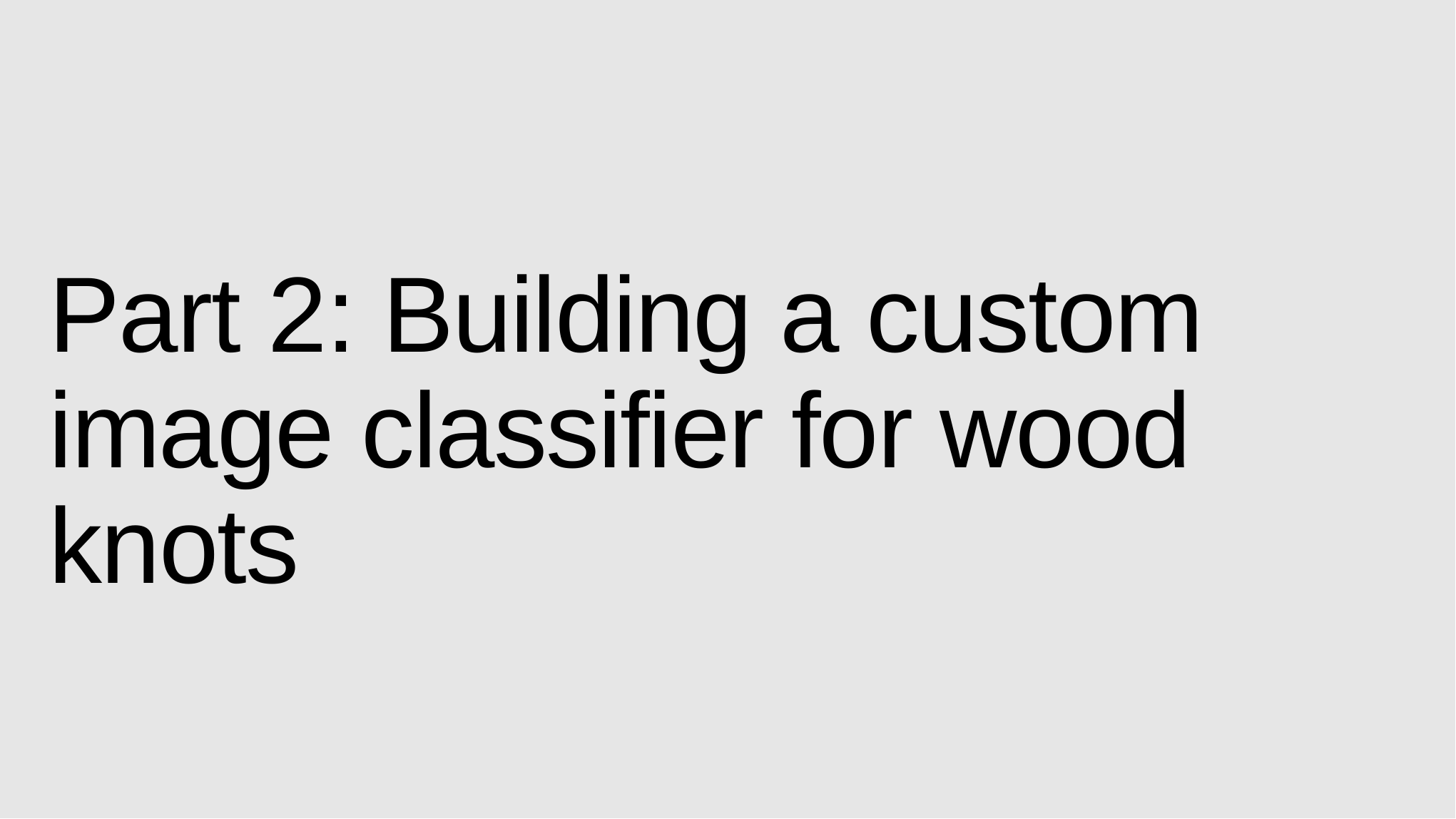

# Part 2: Building a custom image classifier for wood knots